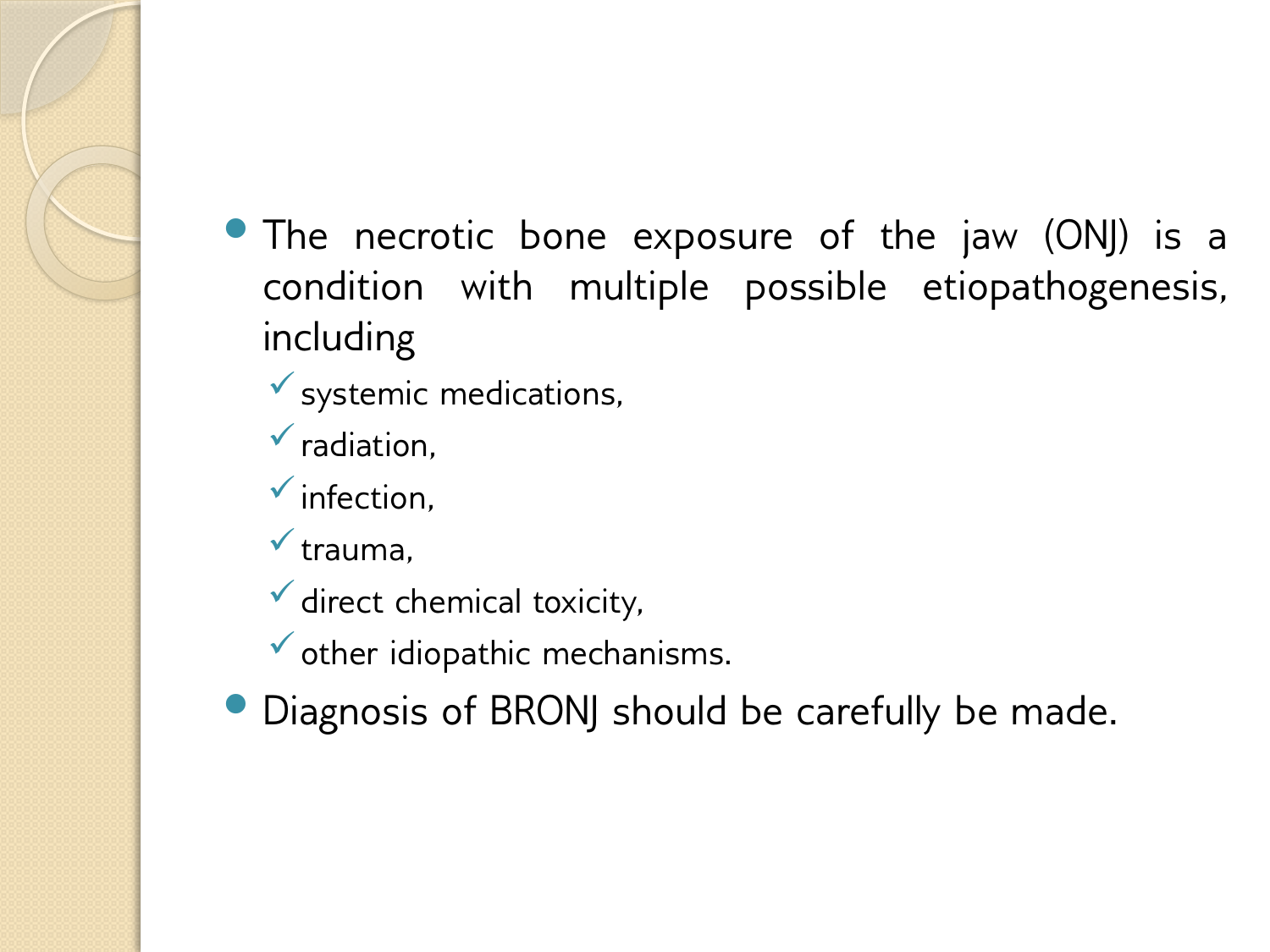

#
The necrotic bone exposure of the jaw (ONJ) is a condition with multiple possible etiopathogenesis, including
systemic medications,
radiation,
infection,
trauma,
direct chemical toxicity,
other idiopathic mechanisms.
Diagnosis of BRONJ should be carefully be made.